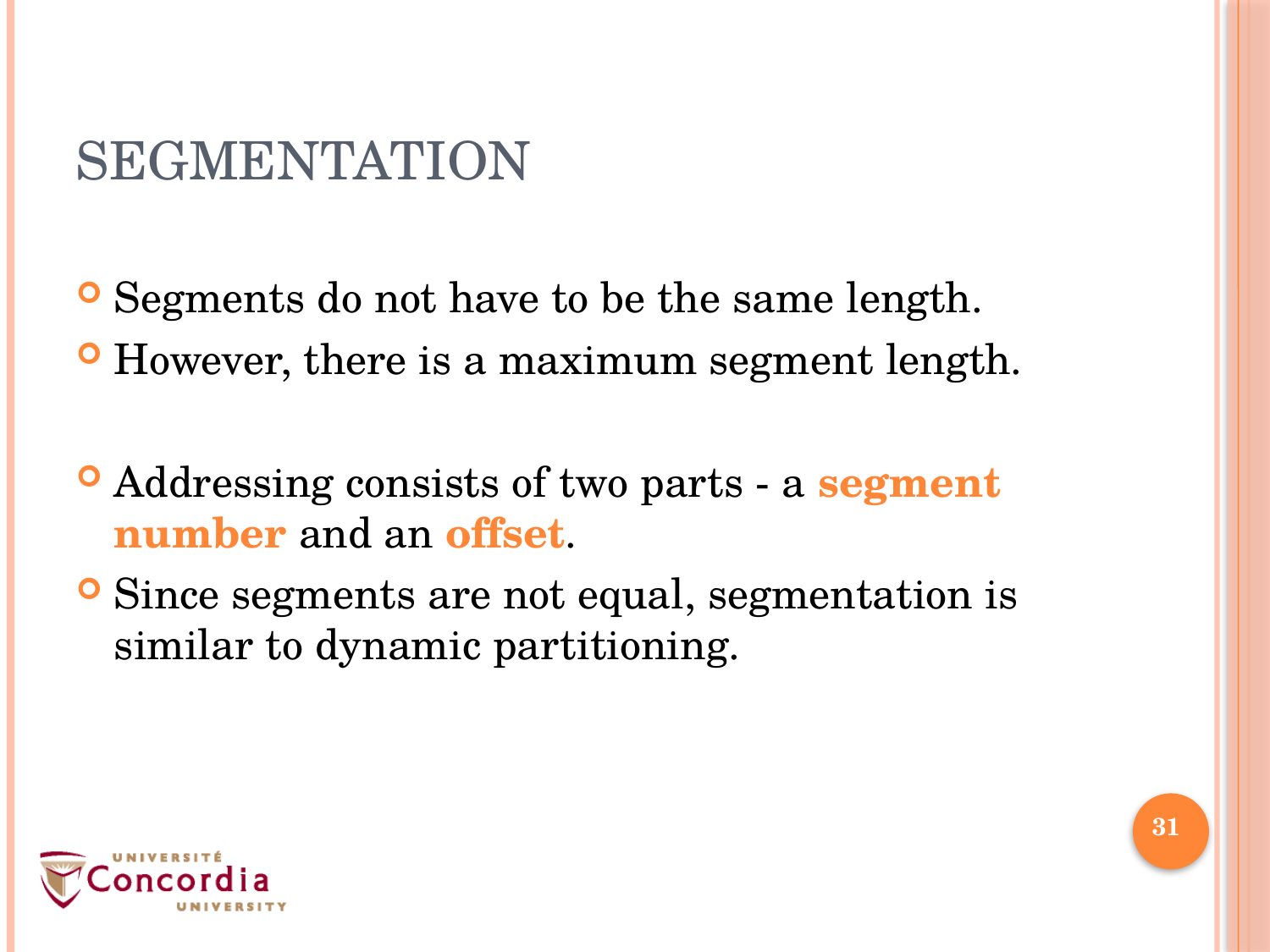

# Segmentation
Segments do not have to be the same length.
However, there is a maximum segment length.

Addressing consists of two parts - a segment number and an offset.
Since segments are not equal, segmentation is similar to dynamic partitioning.
31